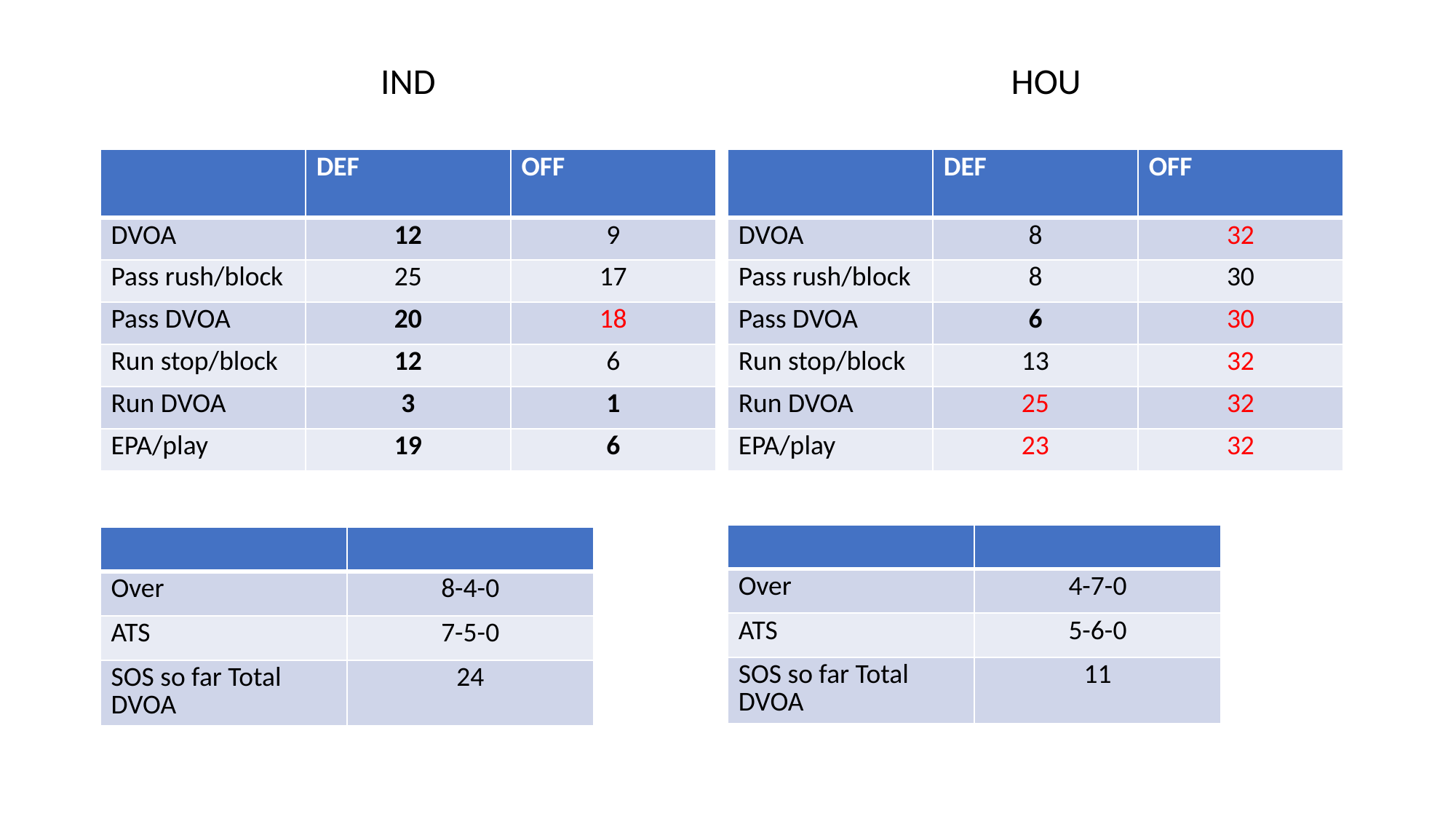

IND
HOU
|  | DEF | OFF |
| --- | --- | --- |
| DVOA | 12 | 9 |
| Pass rush/block | 25 | 17 |
| Pass DVOA | 20 | 18 |
| Run stop/block | 12 | 6 |
| Run DVOA | 3 | 1 |
| EPA/play | 19 | 6 |
|  | DEF | OFF |
| --- | --- | --- |
| DVOA | 8 | 32 |
| Pass rush/block | 8 | 30 |
| Pass DVOA | 6 | 30 |
| Run stop/block | 13 | 32 |
| Run DVOA | 25 | 32 |
| EPA/play | 23 | 32 |
|  |  |
| --- | --- |
| Over | 4-7-0 |
| ATS | 5-6-0 |
| SOS so far Total DVOA | 11 |
|  |  |
| --- | --- |
| Over | 8-4-0 |
| ATS | 7-5-0 |
| SOS so far Total DVOA | 24 |